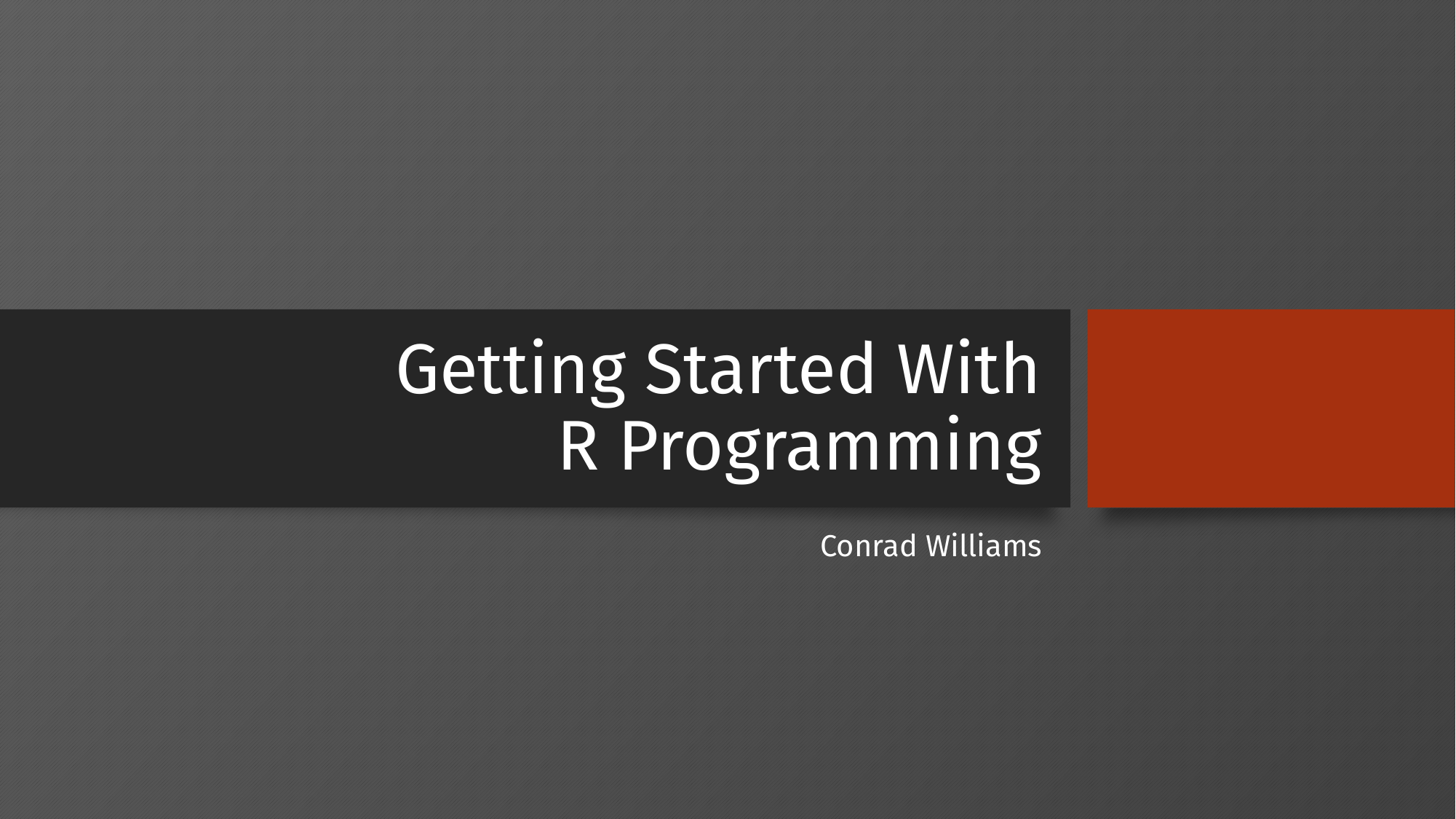

# Getting Started With R Programming
Conrad Williams